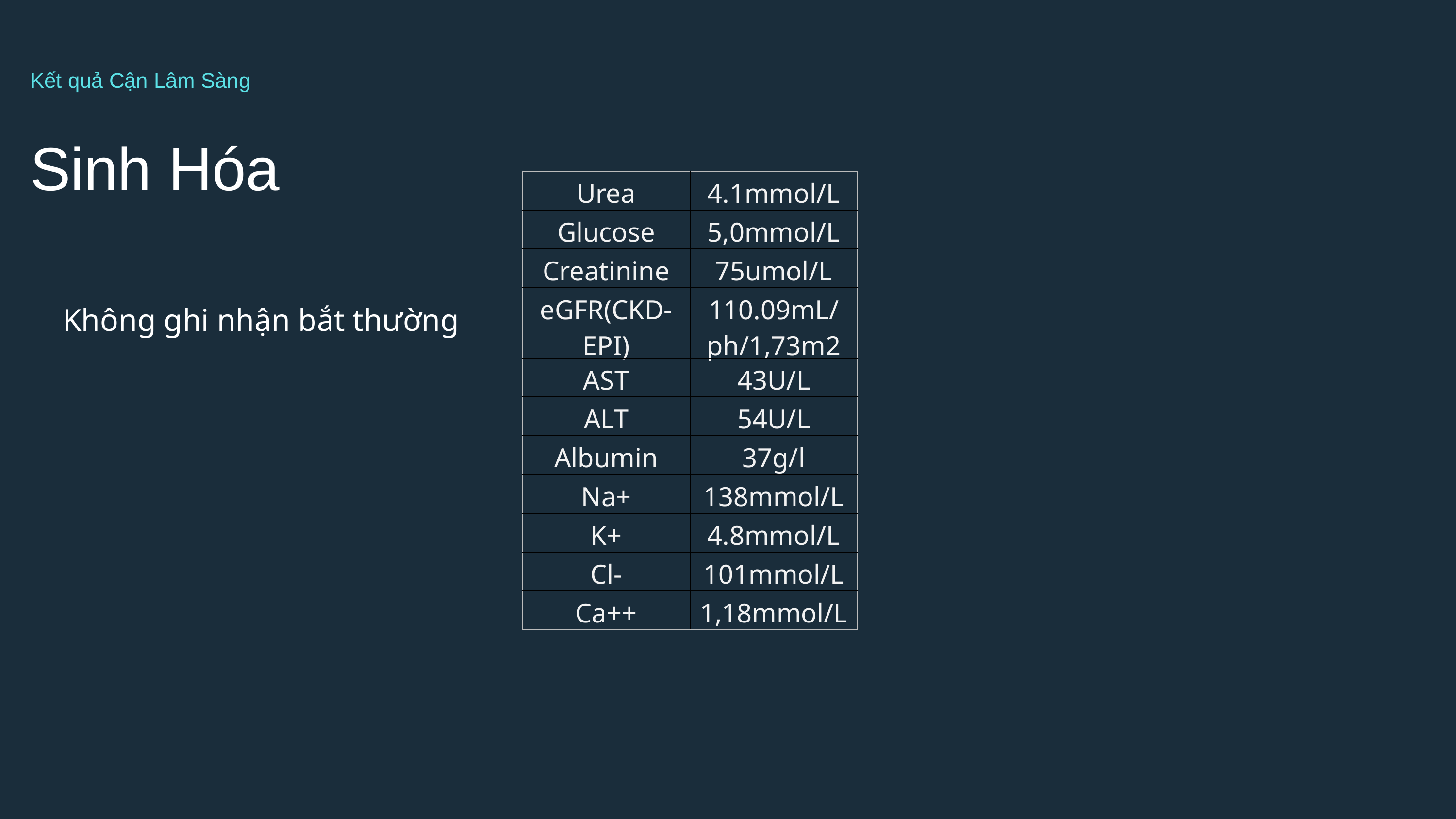

Kết quả Cận Lâm Sàng
Sinh Hóa
| Urea | 4.1mmol/L |
| --- | --- |
| Glucose | 5,0mmol/L |
| Creatinine | 75umol/L |
| eGFR(CKD-EPI) | 110.09mL/ph/1,73m2 |
| AST | 43U/L |
| ALT | 54U/L |
| Albumin | 37g/l |
| Na+ | 138mmol/L |
| K+ | 4.8mmol/L |
| Cl- | 101mmol/L |
| Ca++ | 1,18mmol/L |
Không ghi nhận bắt thường